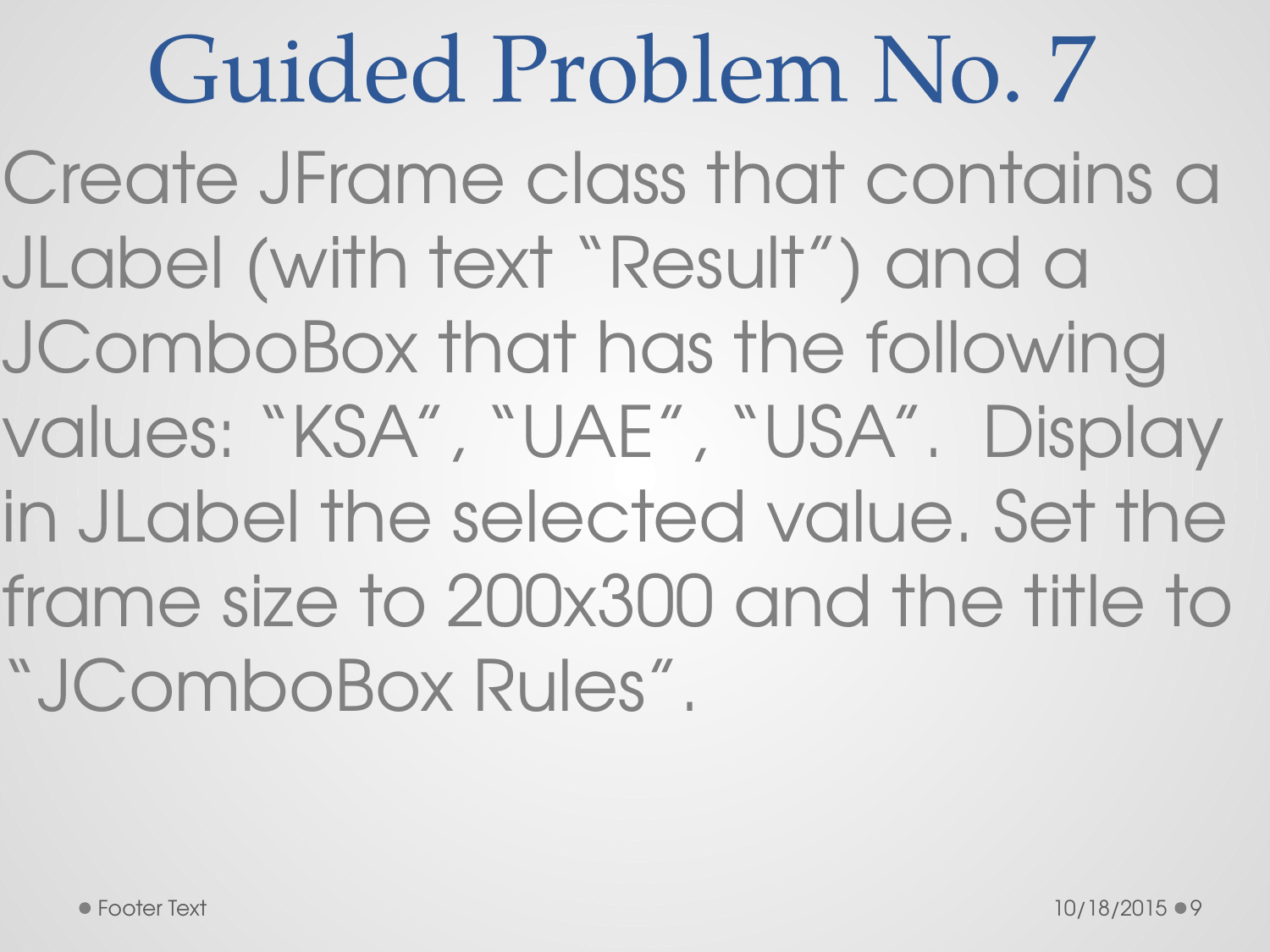

# Guided Problem No. 7
Create JFrame class that contains a JLabel (with text “Result”) and a JComboBox that has the following values: “KSA”, “UAE”, “USA”.  Display in JLabel the selected value. Set the frame size to 200x300 and the title to “JComboBox Rules”.

Footer Text
10/18/2015
9